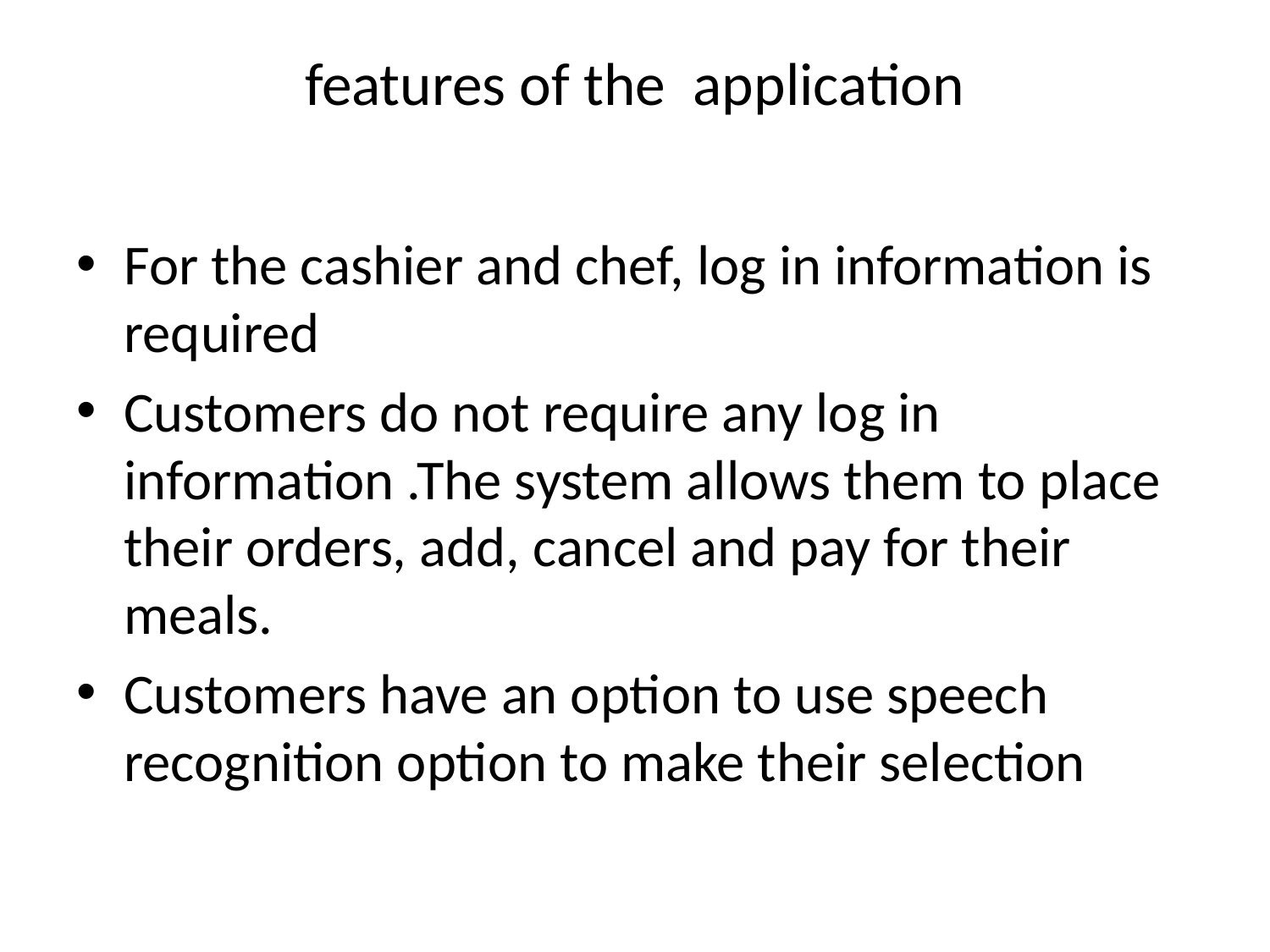

# features of the  application
For the cashier and chef, log in information is required
Customers do not require any log in information .The system allows them to place their orders, add, cancel and pay for their meals.
Customers have an option to use speech recognition option to make their selection